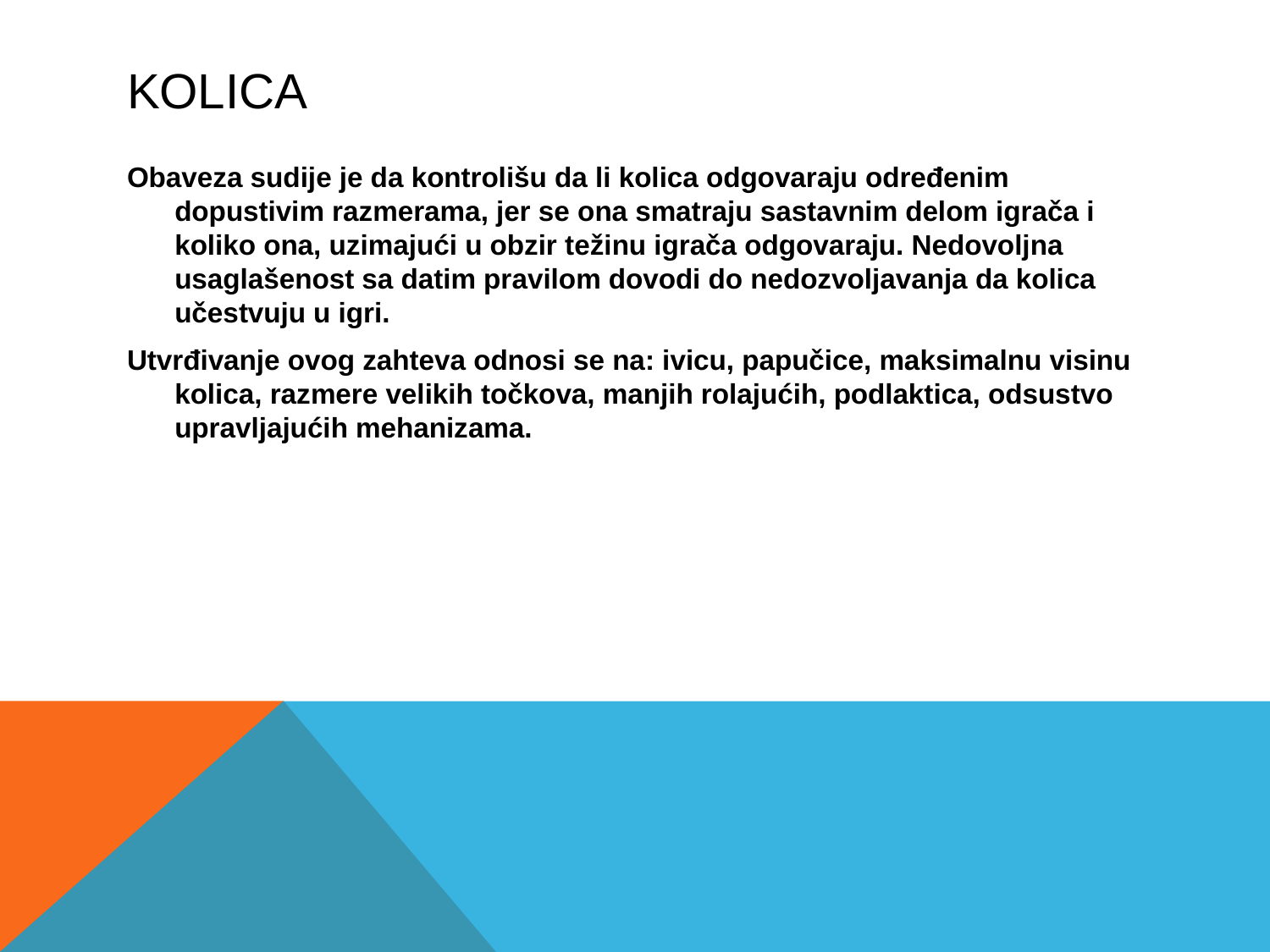

# Kolica
Obaveza sudije je da kontrolišu da li kolica odgovaraju određenim dopustivim razmerama, jer se ona smatraju sastavnim delom igrača i koliko ona, uzimajući u obzir težinu igrača odgovaraju. Nedovoljna usaglašenost sa datim pravilom dovodi do nedozvoljavanja da kolica učestvuju u igri.
Utvrđivanje ovog zahteva odnosi se na: ivicu, papučice, maksimalnu visinu kolica, razmere velikih točkova, manjih rolajućih, podlaktica, odsustvo upravljajućih mehanizama.